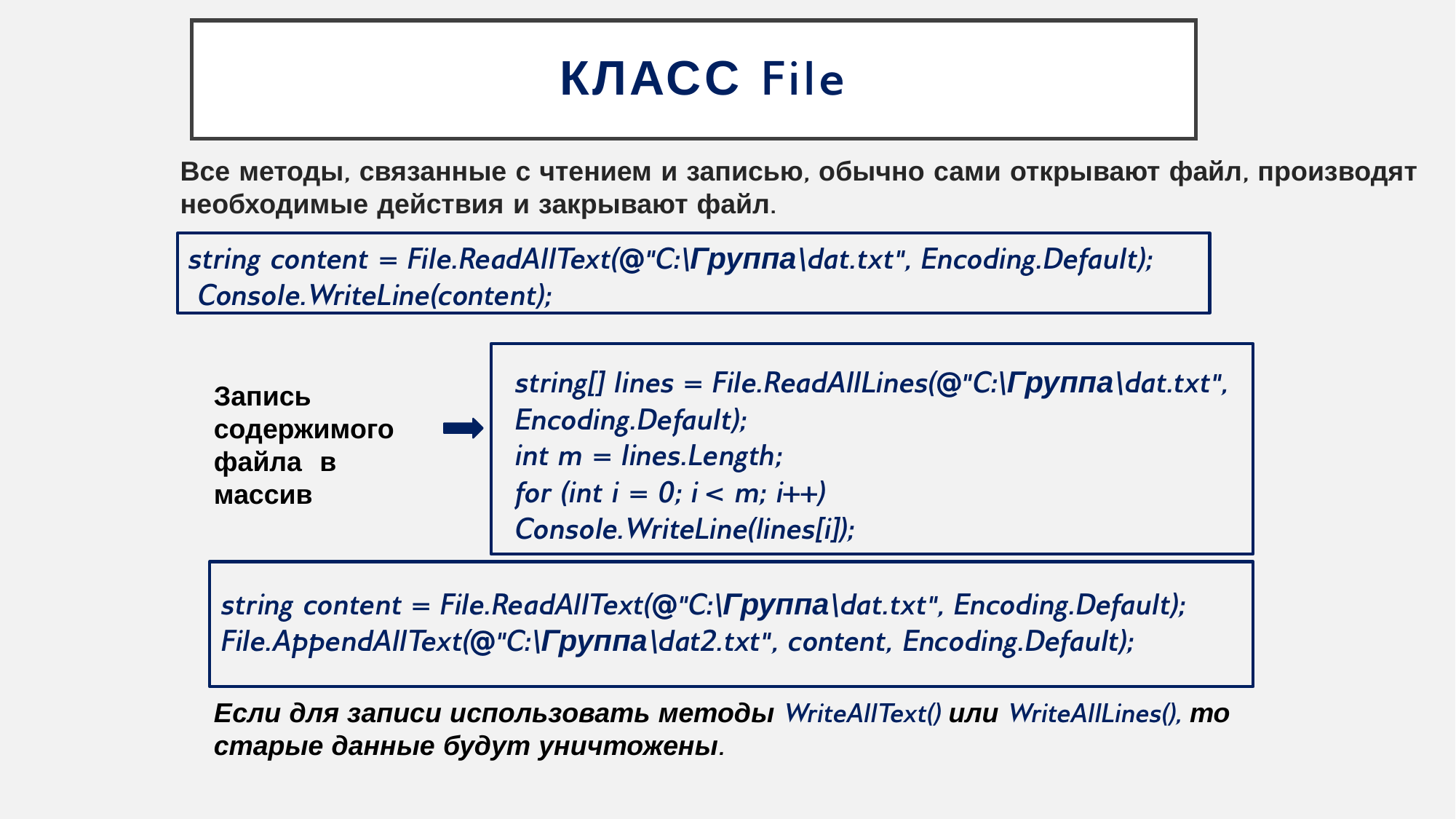

# Класс File
Все методы, связанные с чтением и записью, обычно сами открывают файл, производят необходимые действия и закрывают файл.
string content = File.ReadAllText(@"C:\Группа\dat.txt", Encoding.Default);
 Console.WriteLine(content);

string[] lines = File.ReadAllLines(@"C:\Группа\dat.txt", Encoding.Default);
int m = lines.Length;
for (int i = 0; i < m; i++)
Console.WriteLine(lines[i]);
Запись содержимого файла  в массив

string content = File.ReadAllText(@"C:\Группа\dat.txt", Encoding.Default);
File.AppendAllText(@"C:\Группа\dat2.txt", content, Encoding.Default);
Если для записи использовать методы WriteAllText() или WriteAllLines(), то старые данные будут уничтожены.